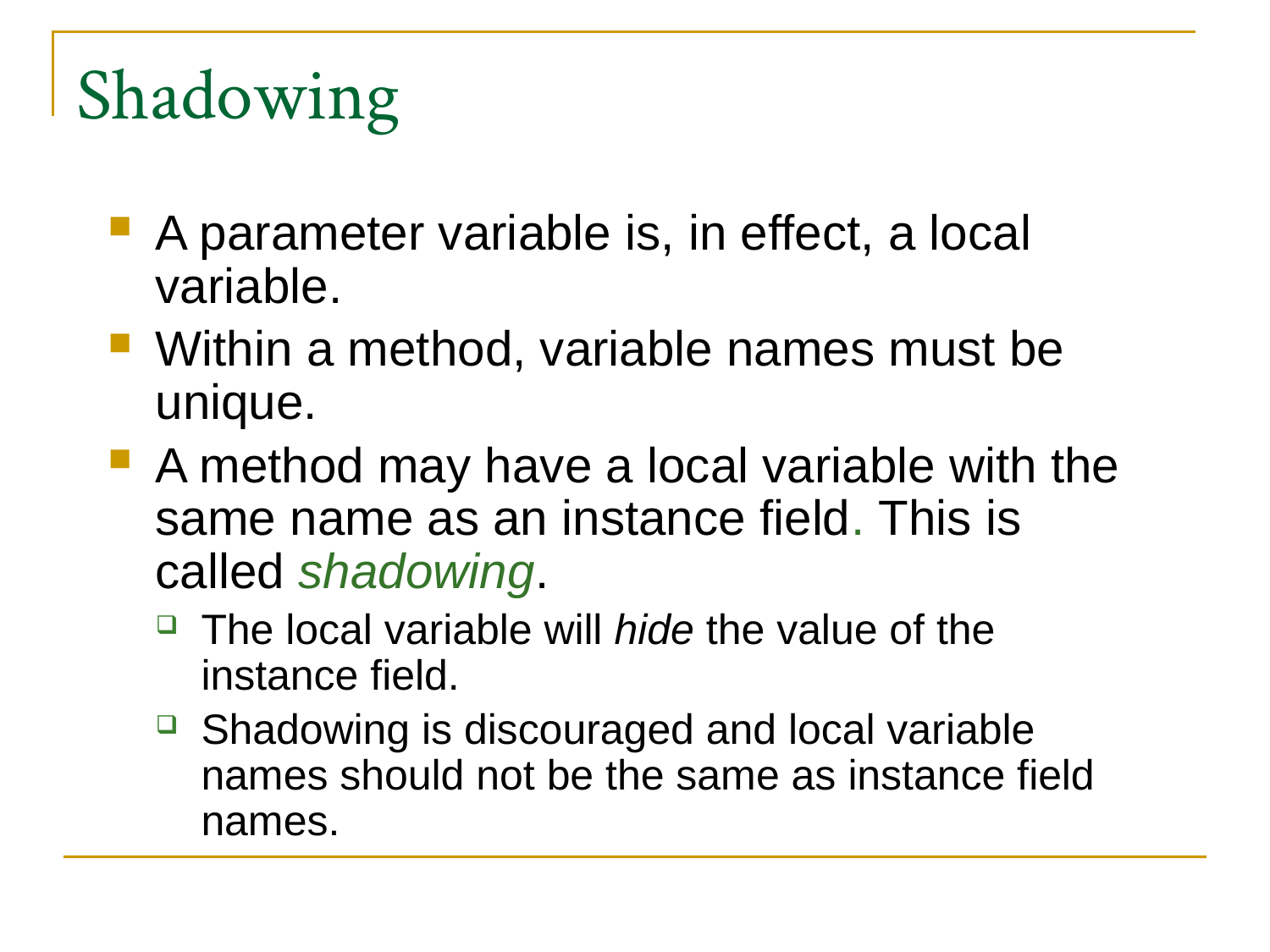

# Shadowing
A parameter variable is, in effect, a local variable.
Within a method, variable names must be unique.
A method may have a local variable with the same name as an instance field. This is called shadowing.
The local variable will hide the value of the instance field.
Shadowing is discouraged and local variable names should not be the same as instance field names.